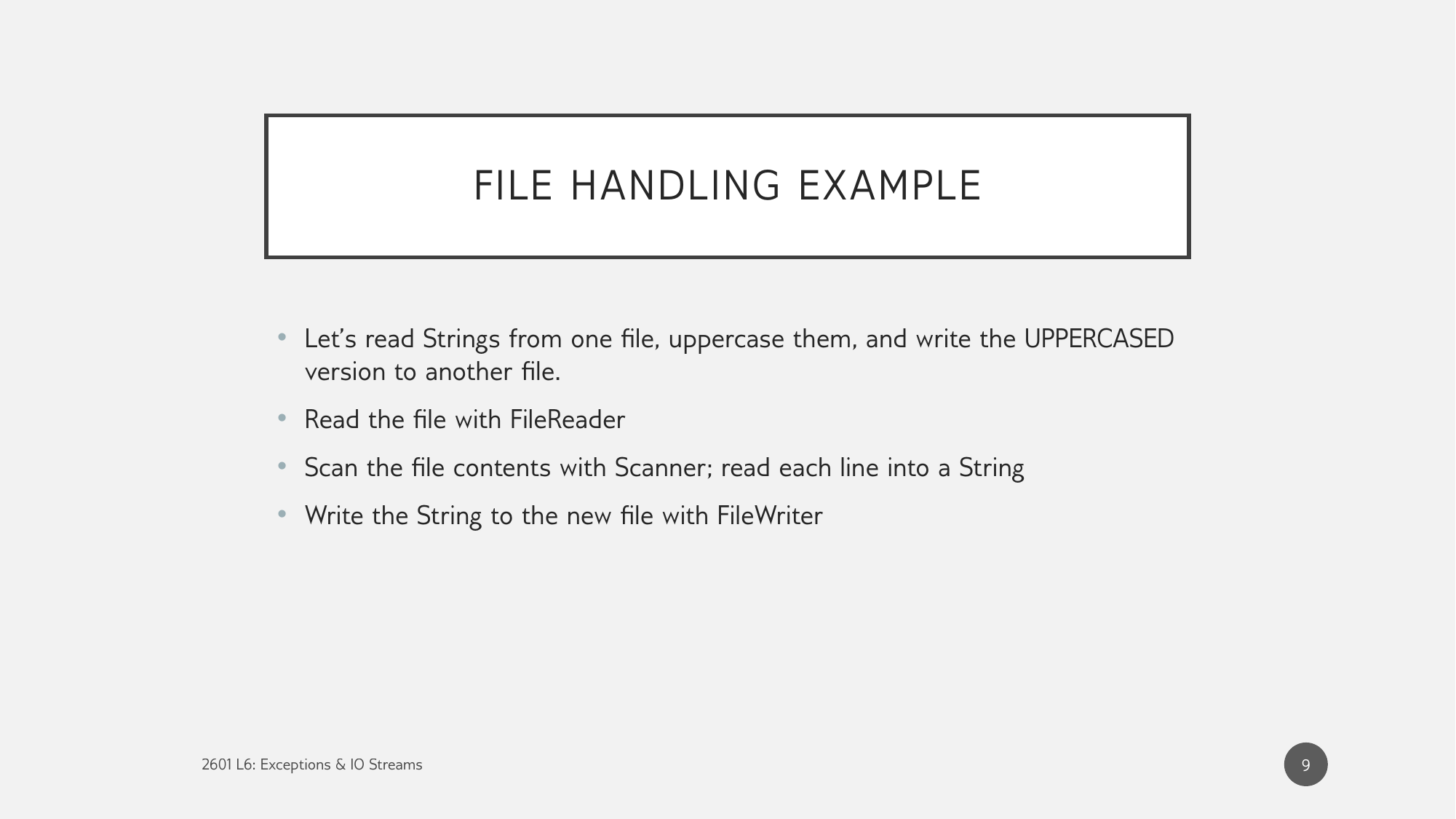

# File handling example
Let’s read Strings from one file, uppercase them, and write the UPPERCASED version to another file.
Read the file with FileReader
Scan the file contents with Scanner; read each line into a String
Write the String to the new file with FileWriter
9
2601 L6: Exceptions & IO Streams